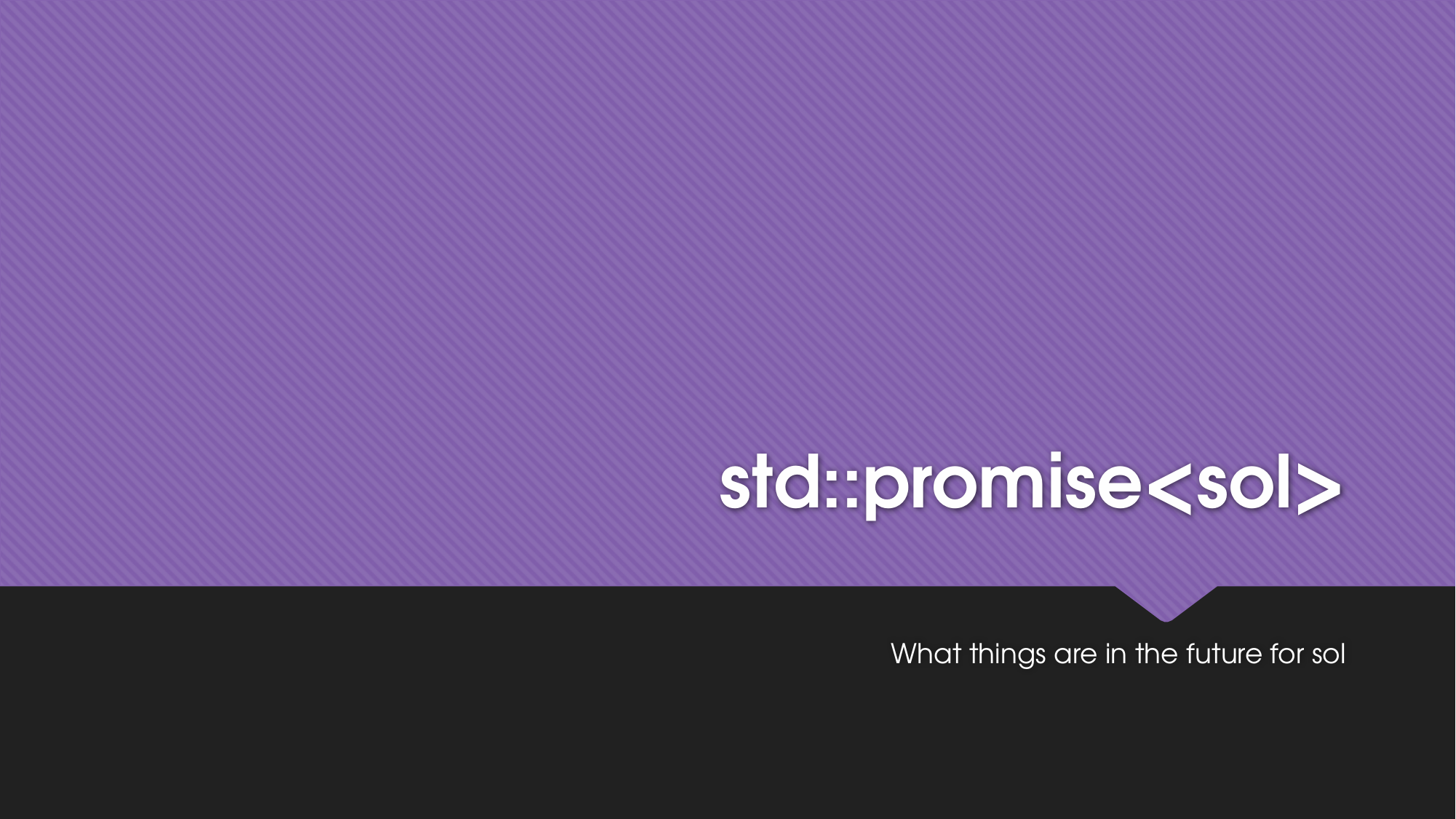

# std::promise<sol>
What things are in the future for sol